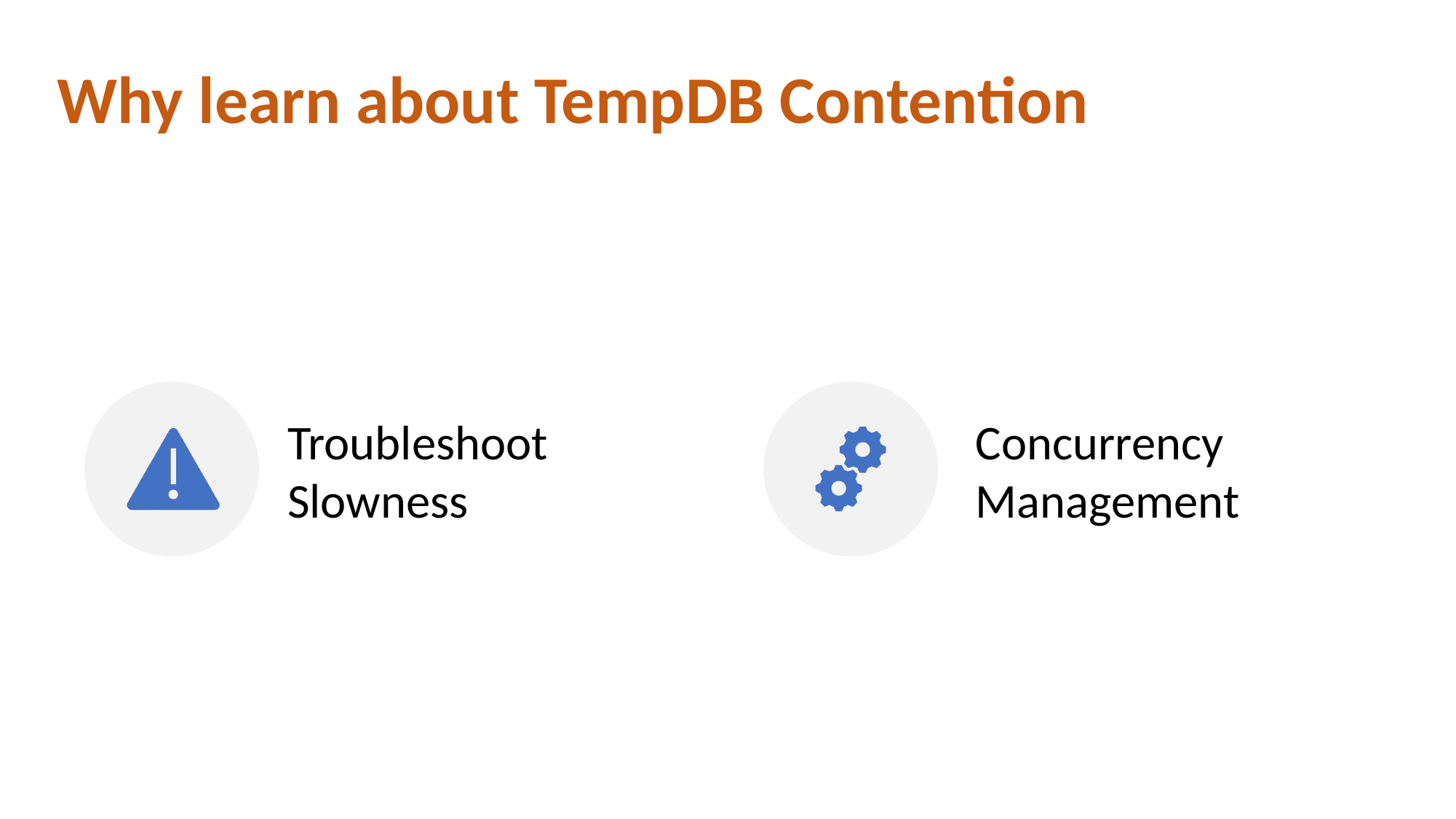

# Why learn about TempDB Contention
Troubleshoot Slowness
Concurrency Management